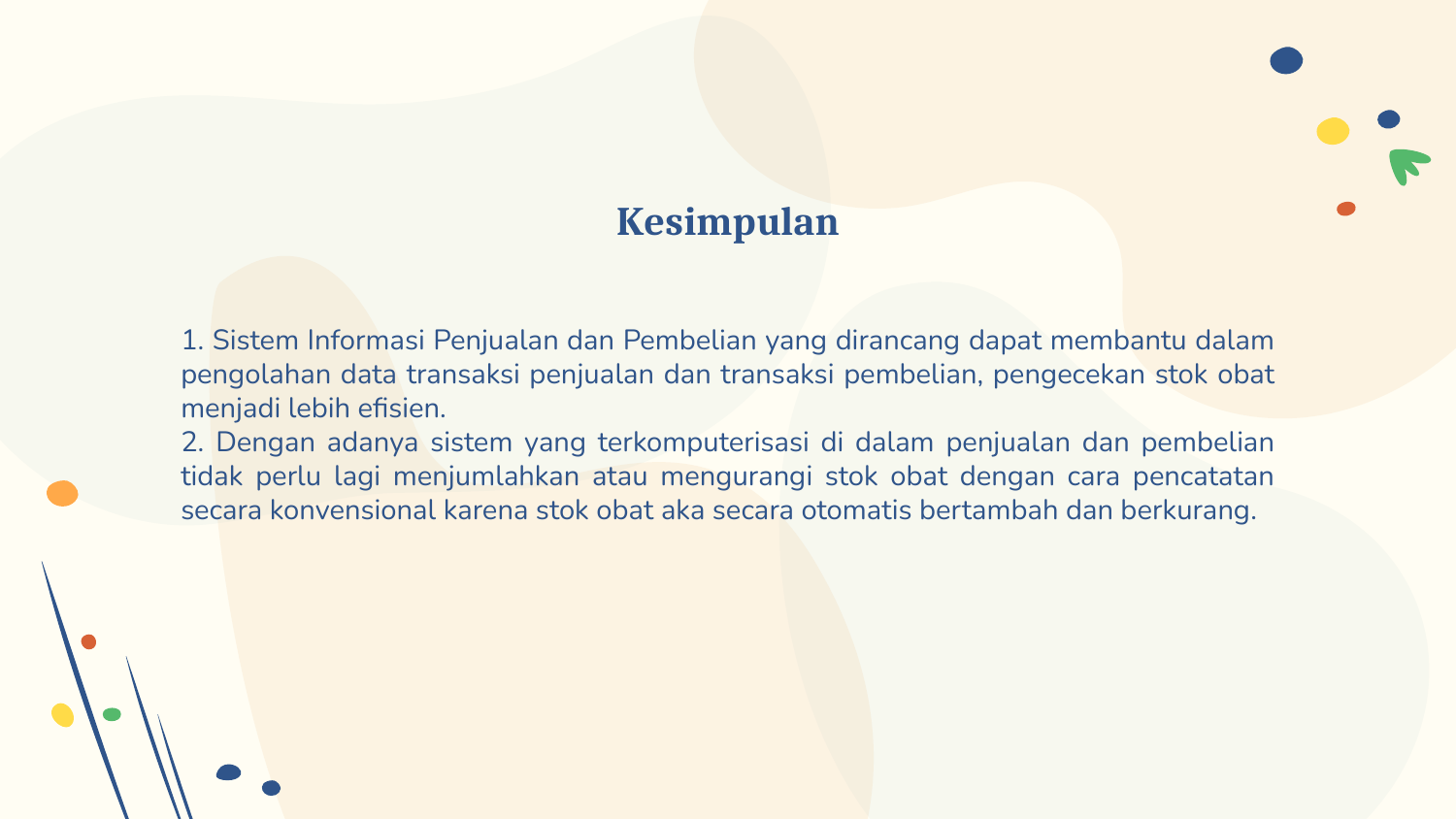

# Kesimpulan
1. Sistem Informasi Penjualan dan Pembelian yang dirancang dapat membantu dalam pengolahan data transaksi penjualan dan transaksi pembelian, pengecekan stok obat menjadi lebih efisien.
2. Dengan adanya sistem yang terkomputerisasi di dalam penjualan dan pembelian tidak perlu lagi menjumlahkan atau mengurangi stok obat dengan cara pencatatan secara konvensional karena stok obat aka secara otomatis bertambah dan berkurang.